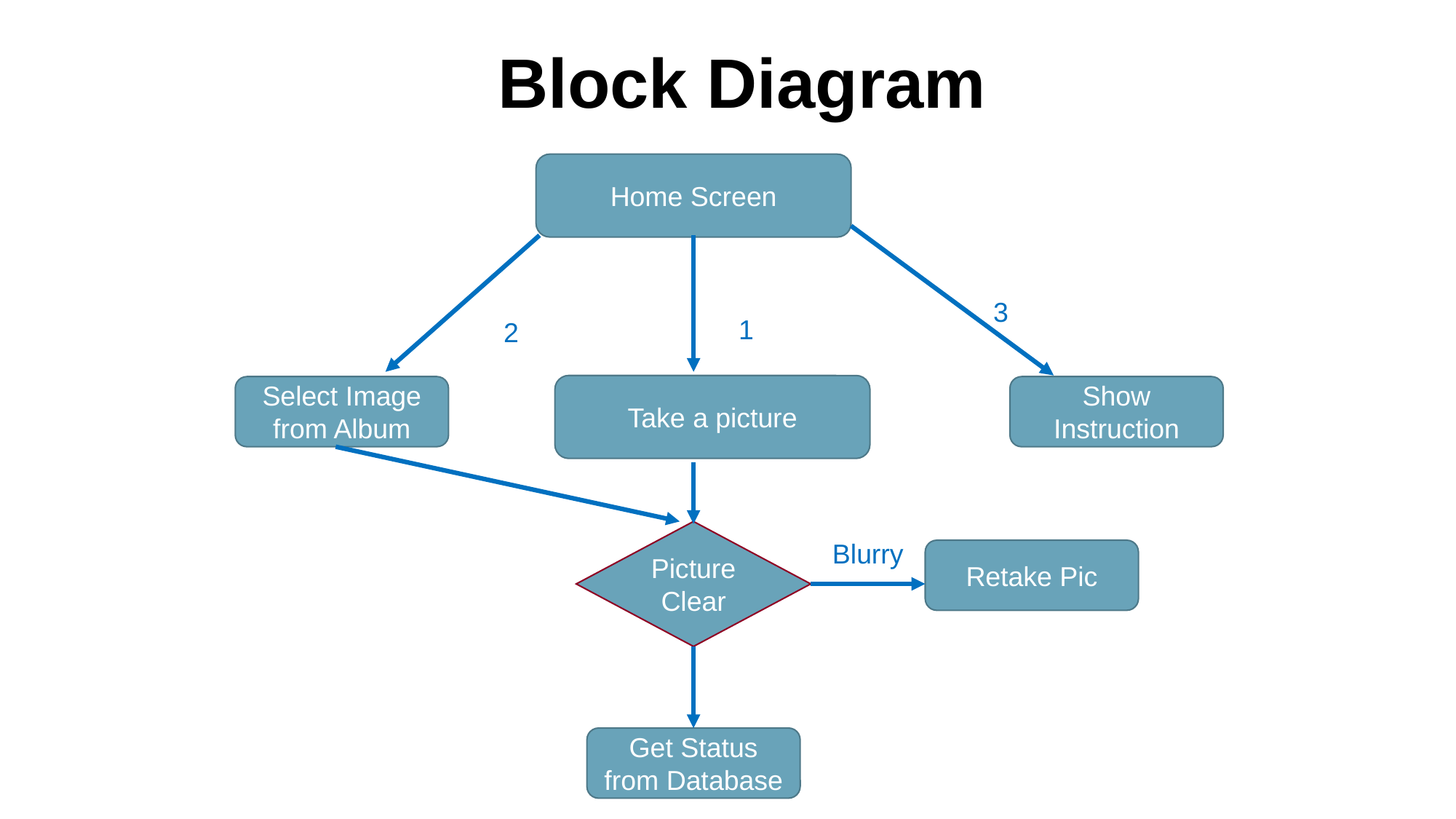

Block Diagram
Home Screen
3
1
2
Take a picture
Select Image from Album
Show Instruction
Picture Clear
Blurry
Retake Pic
Get Status from Database